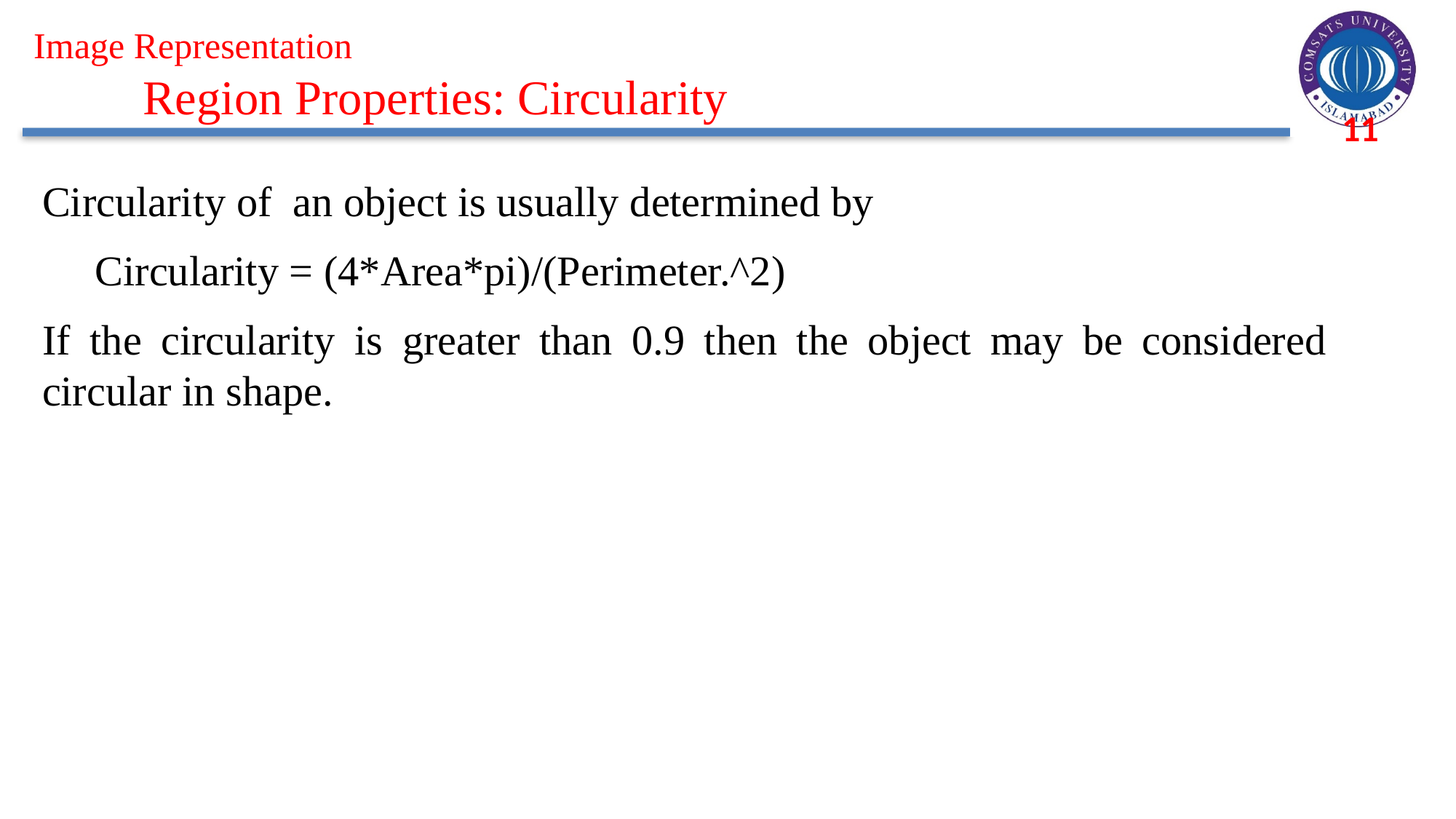

Image Representation
	Region Properties: Circularity
Circularity of  an object is usually determined by
     Circularity = (4*Area*pi)/(Perimeter.^2)
If the circularity is greater than 0.9 then the object may be considered circular in shape.